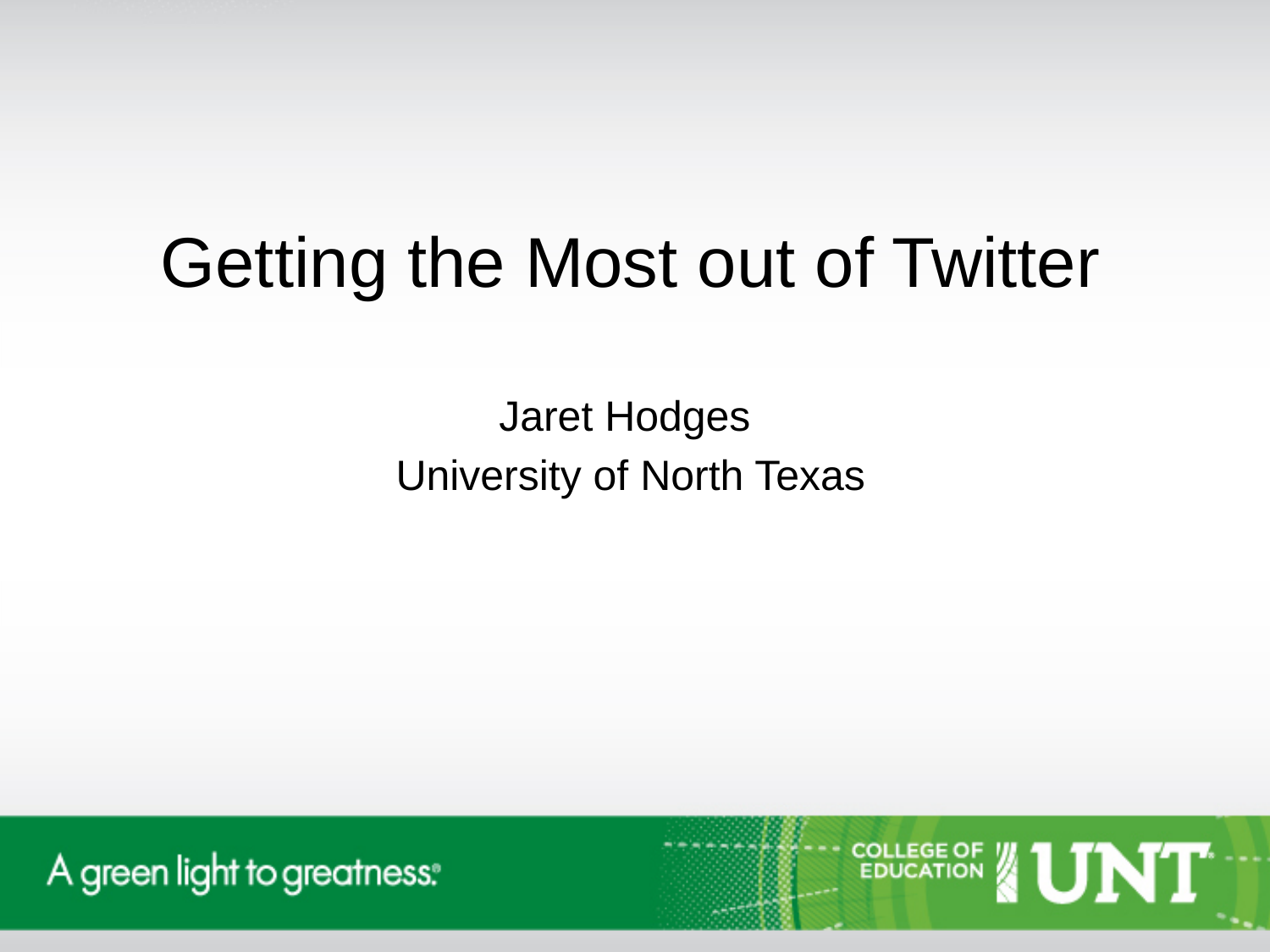

Getting the Most out of Twitter

Jaret Hodges
University of North Texas